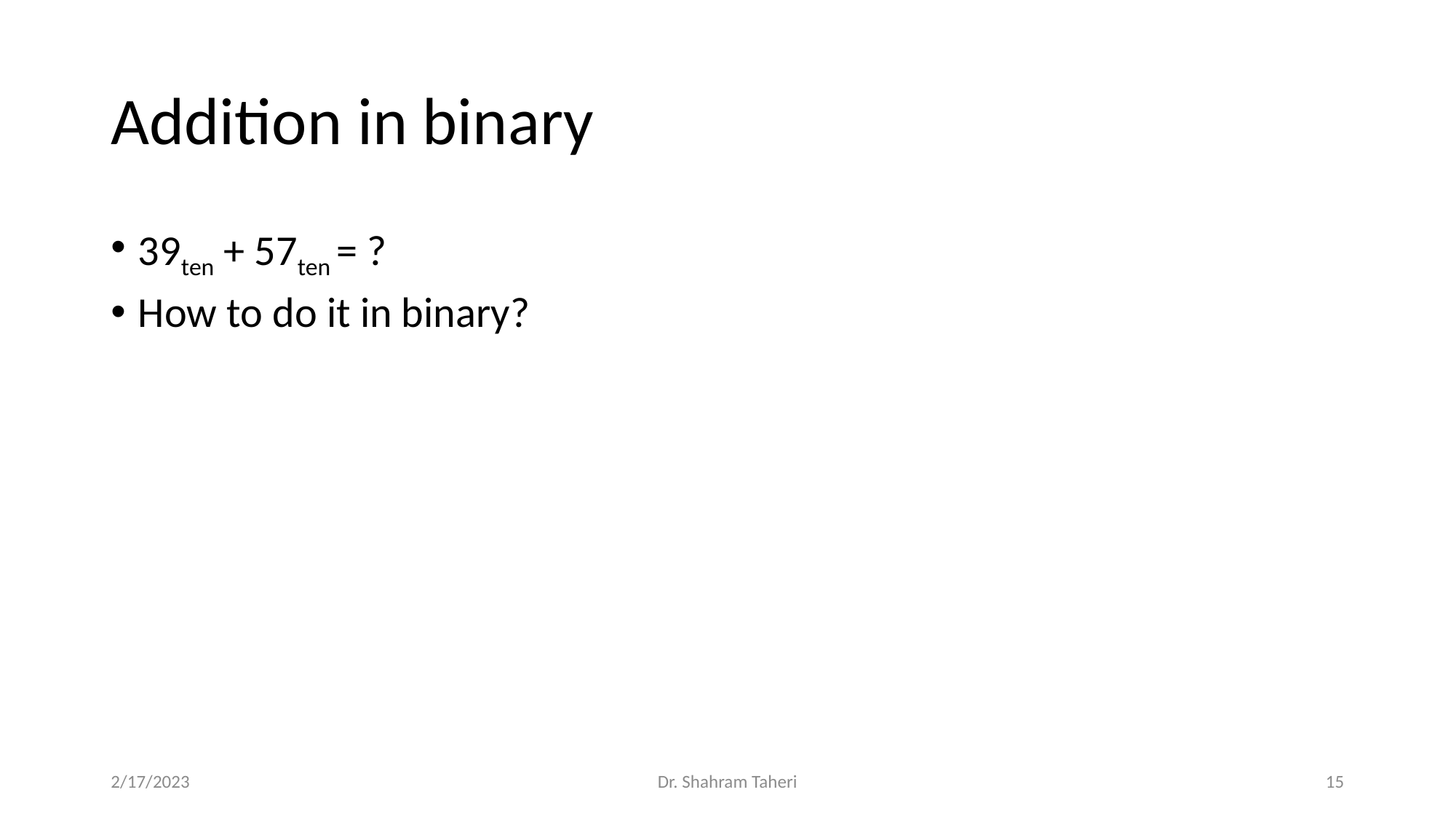

# Addition in binary
39ten + 57ten = ?
How to do it in binary?

2/17/2023
Dr. Shahram Taheri
15